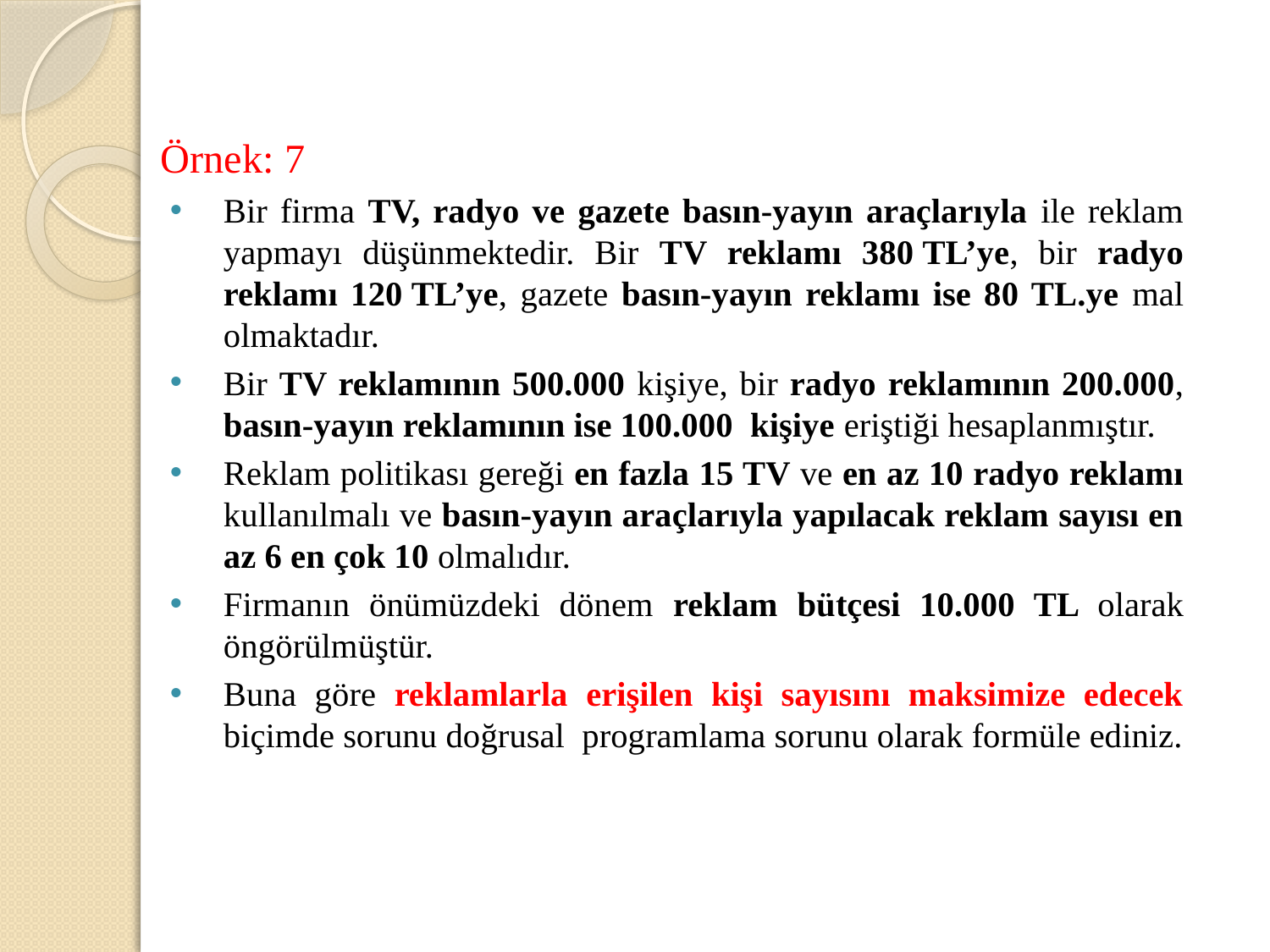

Örnek: 7
Bir firma TV, radyo ve gazete basın-yayın araçlarıyla ile reklam yapmayı düşünmektedir. Bir TV reklamı 380 TL’ye, bir radyo reklamı 120 TL’ye, gazete basın-yayın reklamı ise 80 TL.ye mal olmaktadır.
Bir TV reklamının 500.000 kişiye, bir radyo reklamının 200.000, basın-yayın reklamının ise 100.000  kişiye eriştiği hesaplanmıştır.
Reklam politikası gereği en fazla 15 TV ve en az 10 radyo reklamı kullanılmalı ve basın-yayın araçlarıyla yapılacak reklam sayısı en az 6 en çok 10 olmalıdır.
Firmanın önümüzdeki dönem reklam bütçesi 10.000 TL olarak öngörülmüştür.
Buna göre reklamlarla erişilen kişi sayısını maksimize edecek biçimde sorunu doğrusal  programlama sorunu olarak formüle ediniz.